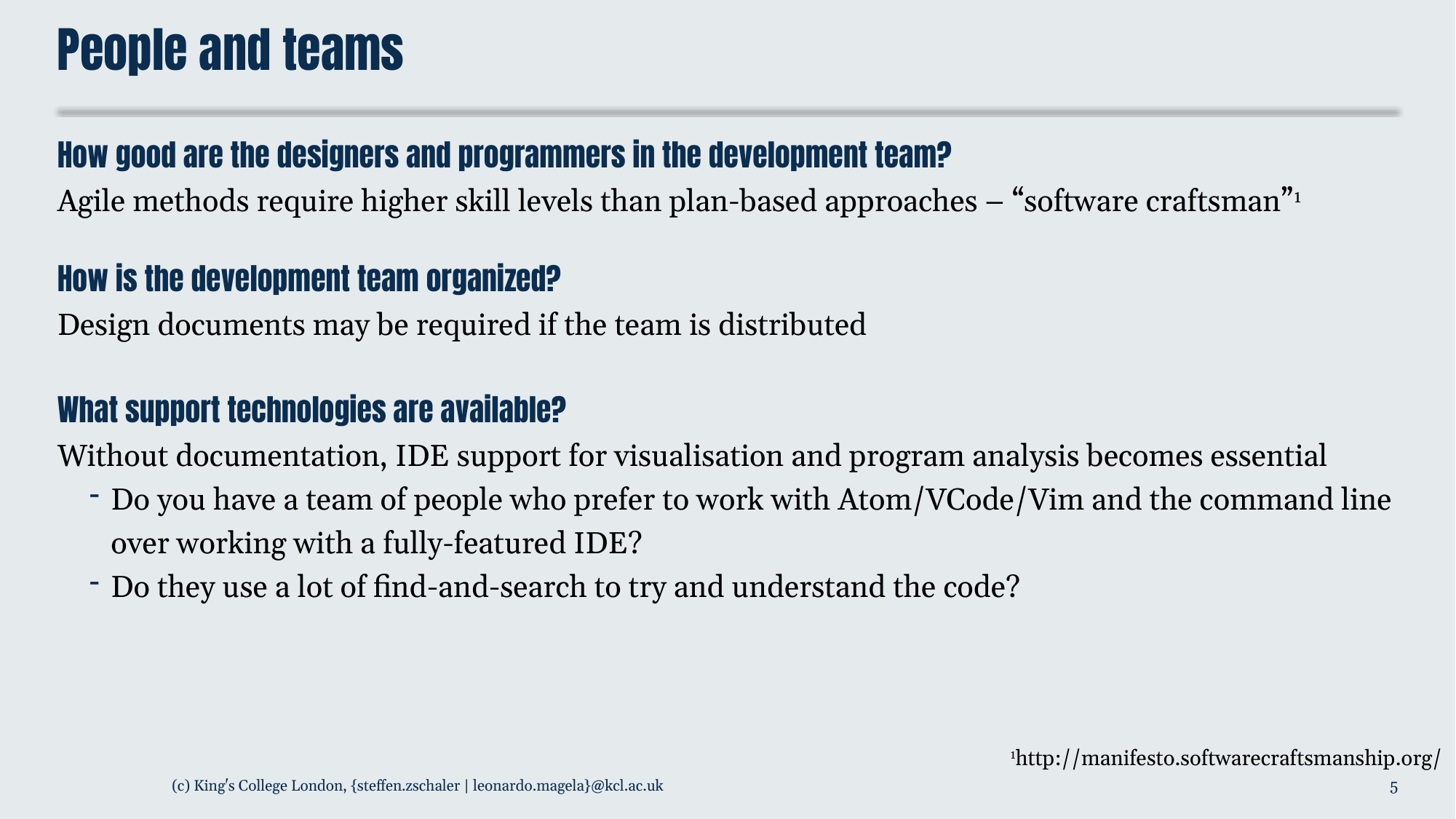

# People and teams
How good are the designers and programmers in the development team?
Agile methods require higher skill levels than plan-based approaches – “software craftsman”1

How is the development team organized?
Design documents may be required if the team is distributed

What support technologies are available?
Without documentation, IDE support for visualisation and program analysis becomes essential
Do you have a team of people who prefer to work with Atom/VCode/Vim and the command line over working with a fully-featured IDE?
Do they use a lot of find-and-search to try and understand the code?
1http://manifesto.softwarecraftsmanship.org/
(c) King's College London, {steffen.zschaler | leonardo.magela}@kcl.ac.uk
5